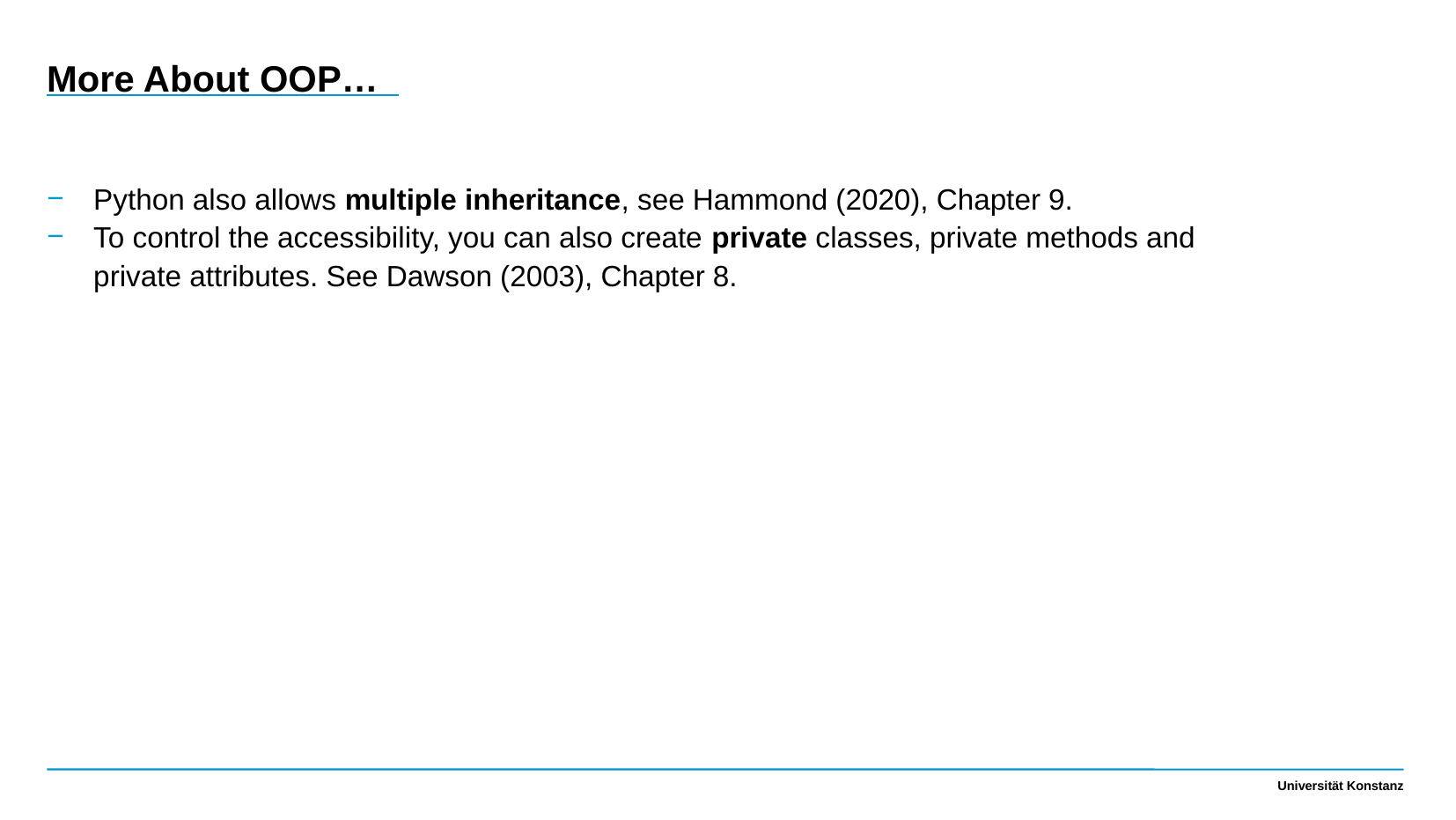

More About OOP…
Python also allows multiple inheritance, see Hammond (2020), Chapter 9.
To control the accessibility, you can also create private classes, private methods and private attributes. See Dawson (2003), Chapter 8.